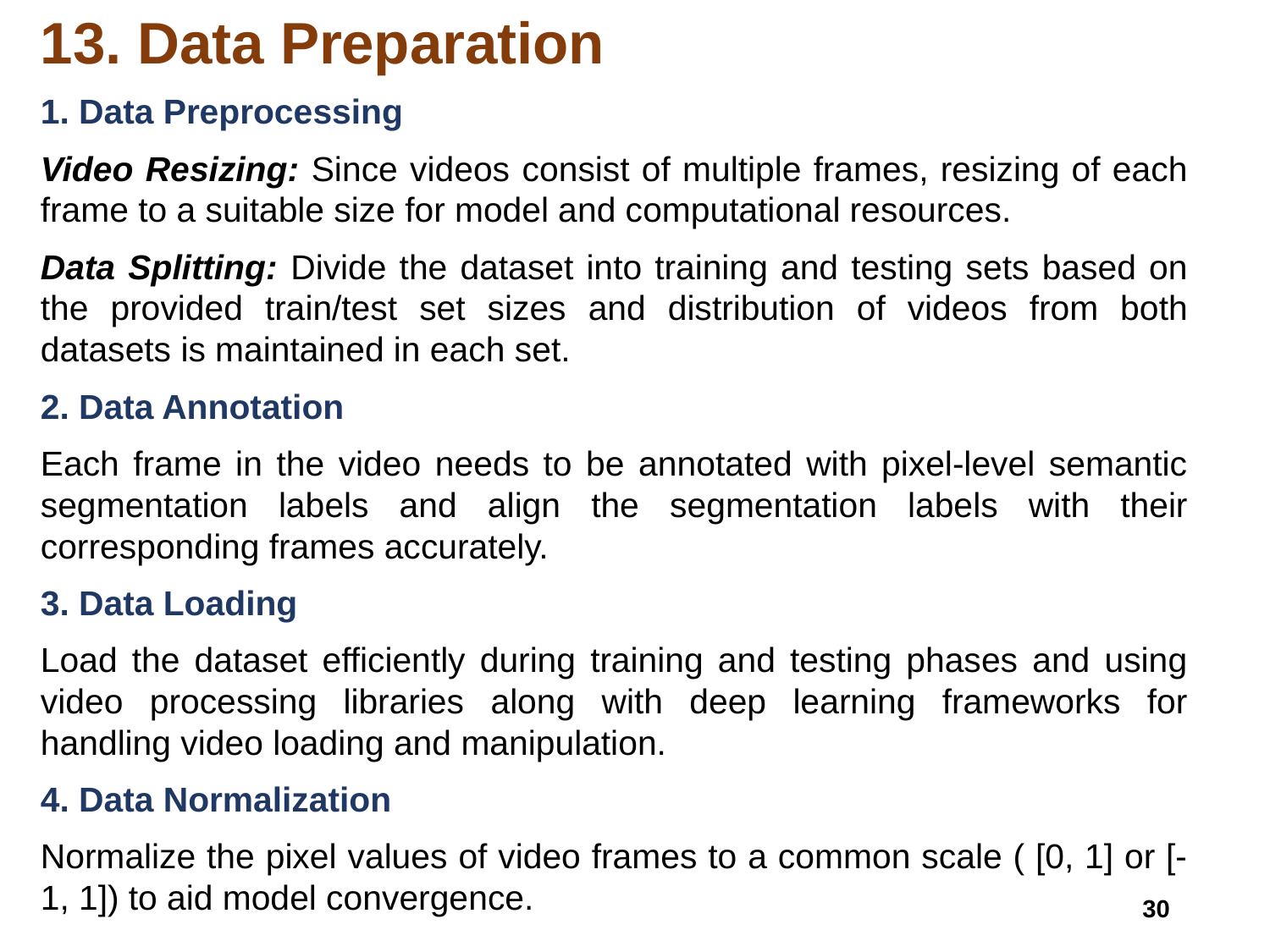

# 13. Data Preparation
1. Data Preprocessing
Video Resizing: Since videos consist of multiple frames, resizing of each frame to a suitable size for model and computational resources.
Data Splitting: Divide the dataset into training and testing sets based on the provided train/test set sizes and distribution of videos from both datasets is maintained in each set.
2. Data Annotation
Each frame in the video needs to be annotated with pixel-level semantic segmentation labels and align the segmentation labels with their corresponding frames accurately.
3. Data Loading
Load the dataset efficiently during training and testing phases and using video processing libraries along with deep learning frameworks for handling video loading and manipulation.
4. Data Normalization
Normalize the pixel values of video frames to a common scale ( [0, 1] or [-1, 1]) to aid model convergence.

30